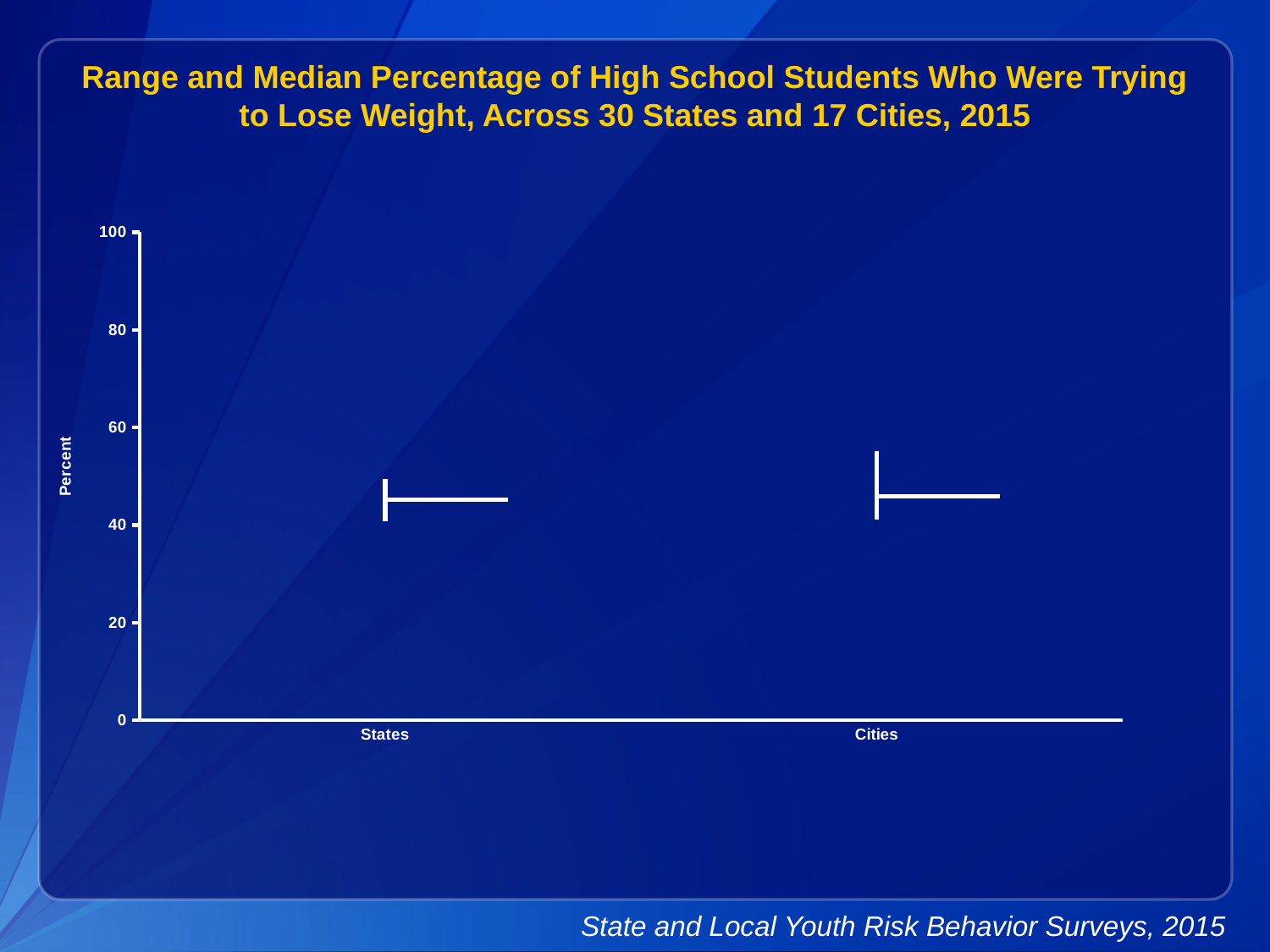

Range and Median Percentage of High School Students Who Were Trying to Lose Weight, Across 30 States and 17 Cities, 2015

[unsupported chart]

State and Local Youth Risk Behavior Surveys, 2015